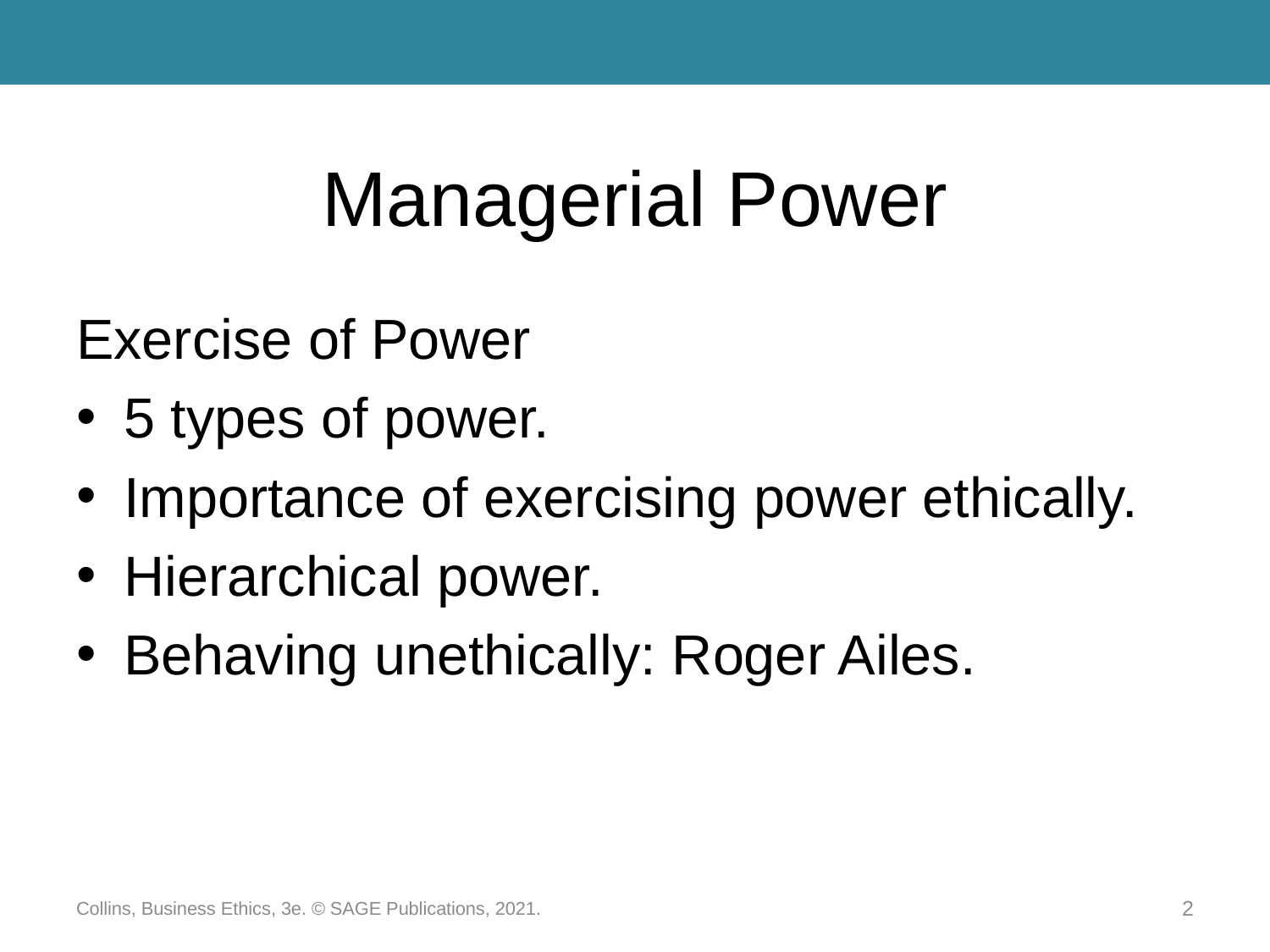

# Managerial Power
Exercise of Power
5 types of power.
Importance of exercising power ethically.
Hierarchical power.
Behaving unethically: Roger Ailes.
Collins, Business Ethics, 3e. © SAGE Publications, 2021.
2